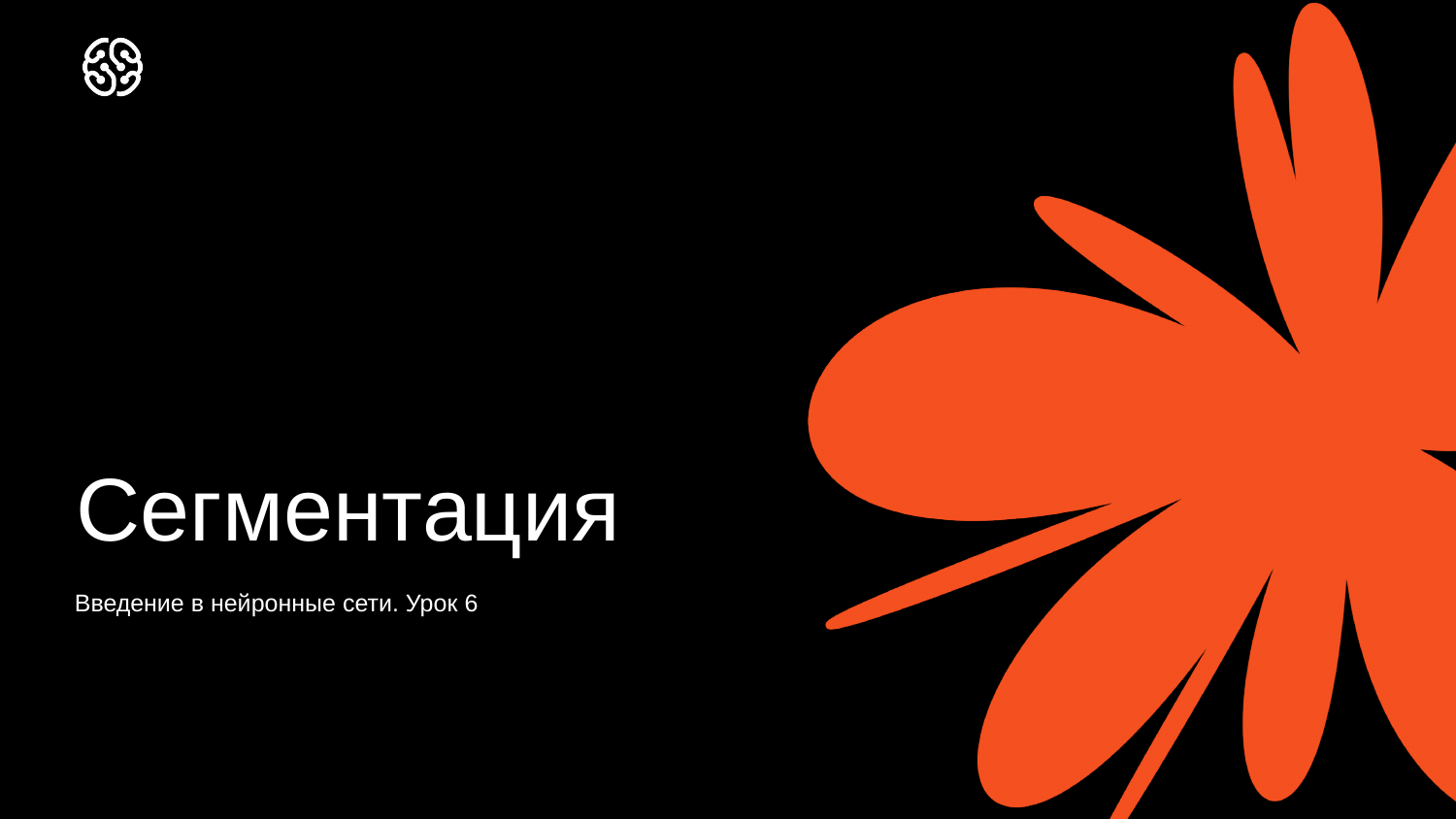

# Сегментация
Введение в нейронные сети. Урок 6